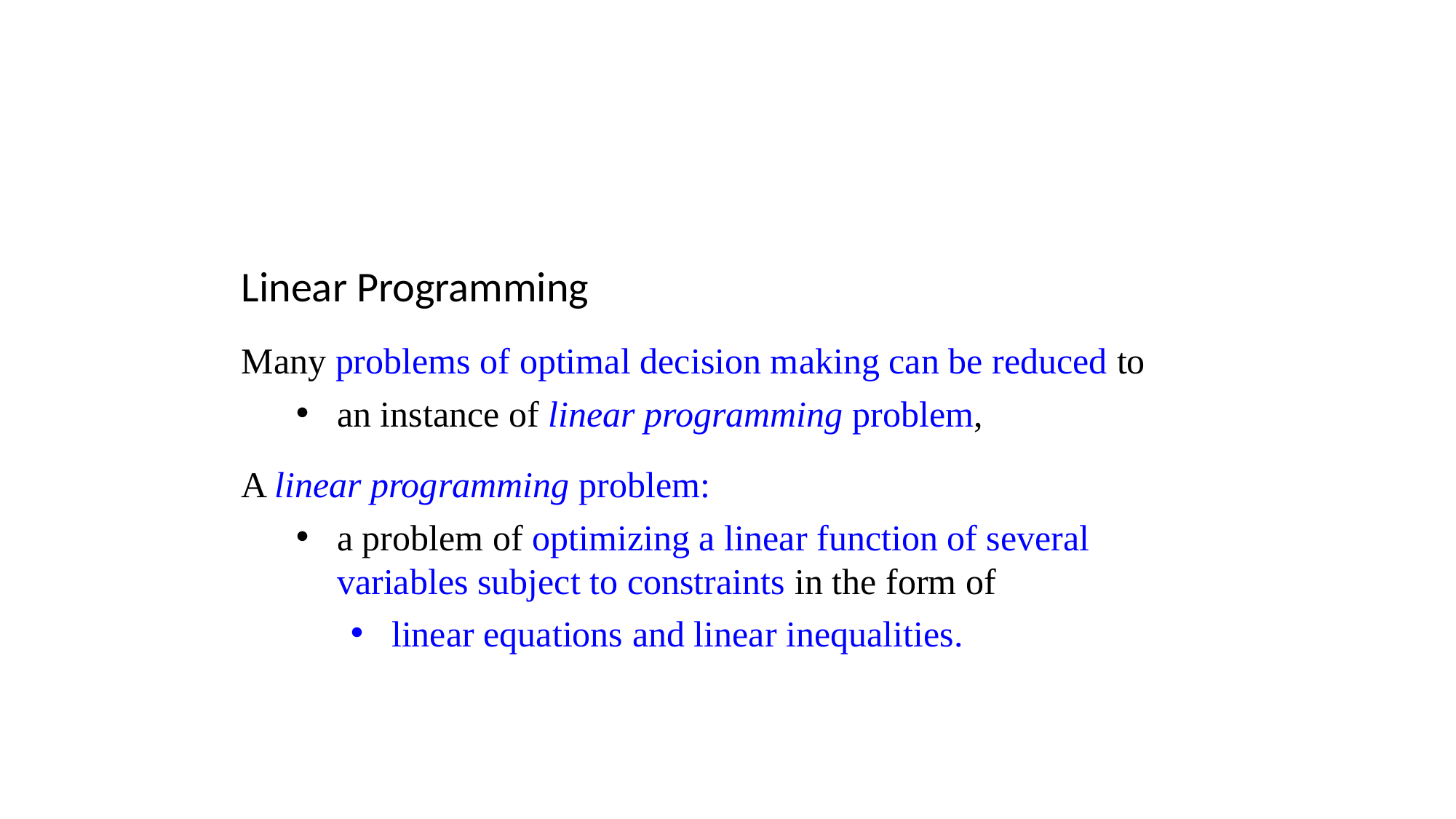

Linear Programming
Many problems of optimal decision making can be reduced to
an instance of linear programming problem,
A linear programming problem:
a problem of optimizing a linear function of several variables subject to constraints in the form of
linear equations and linear inequalities.